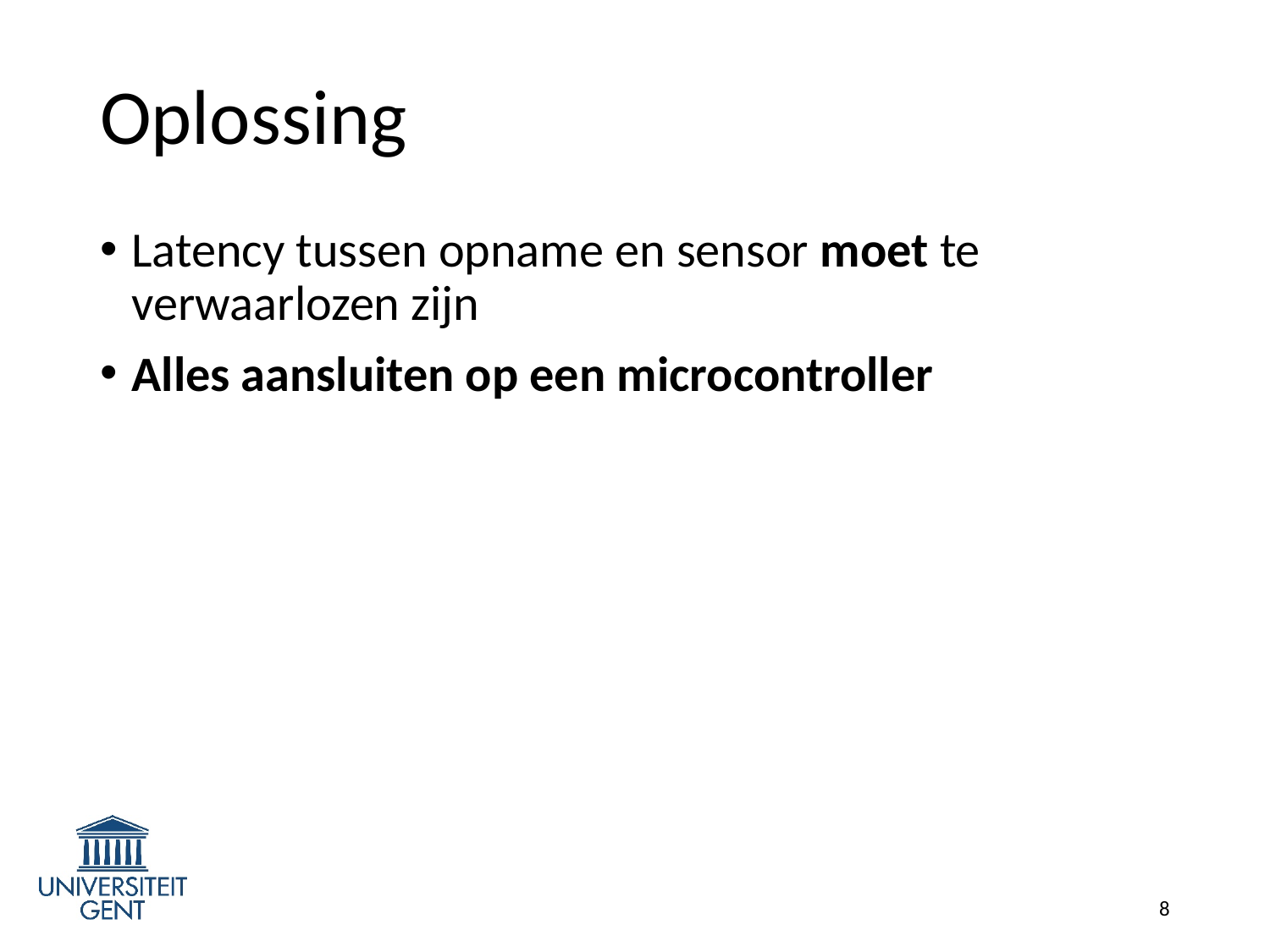

# Oplossing
Latency tussen opname en sensor moet te verwaarlozen zijn
Alles aansluiten op een microcontroller

8